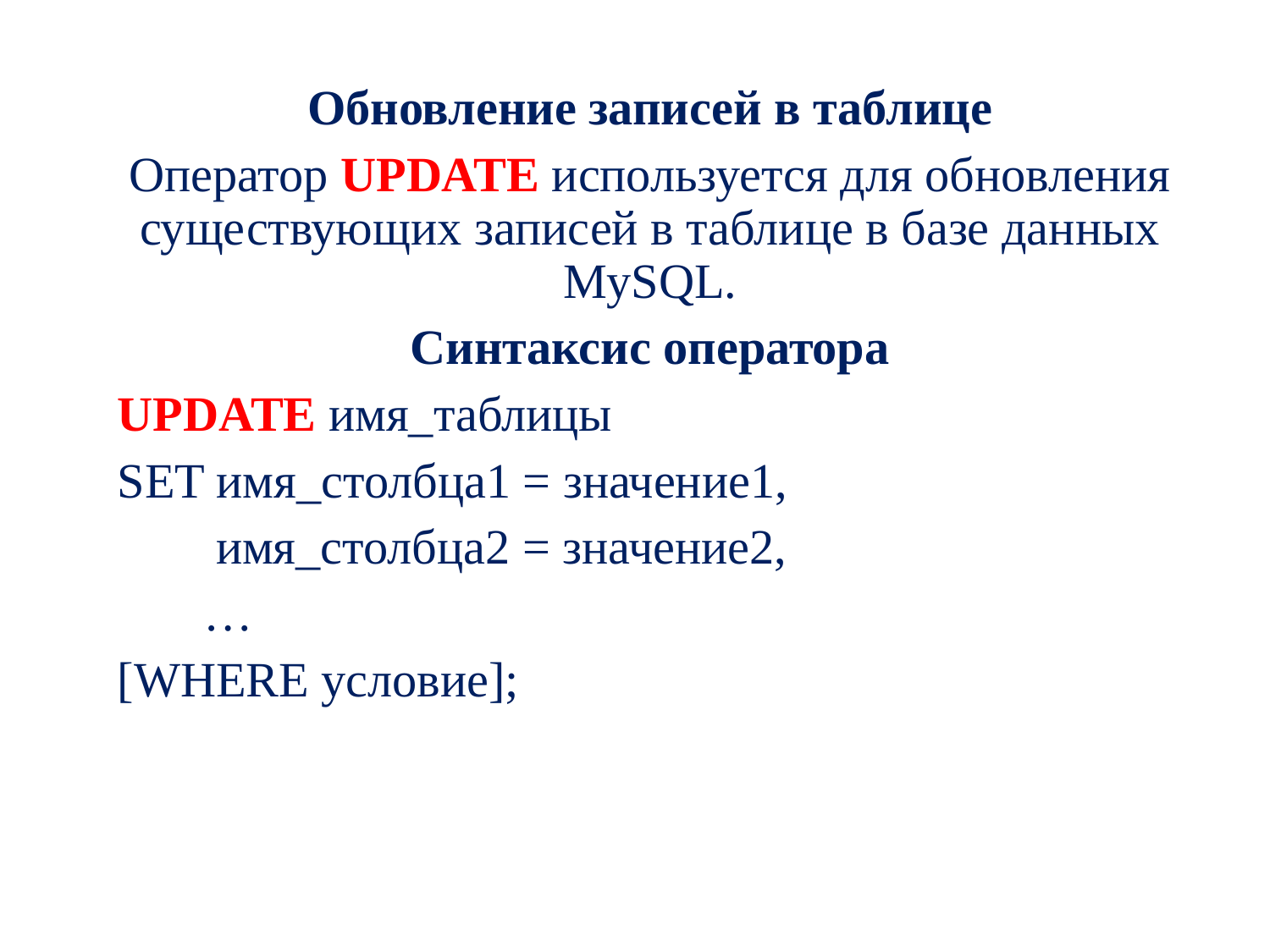

Обновление записей в таблице
Оператор UPDATE используется для обновления существующих записей в таблице в базе данных MySQL.
Синтаксис оператора
UPDATE имя_таблицы
SET имя_столбца1 = значение1,
        имя_столбца2 = значение2,
       …
[WHERE условие];